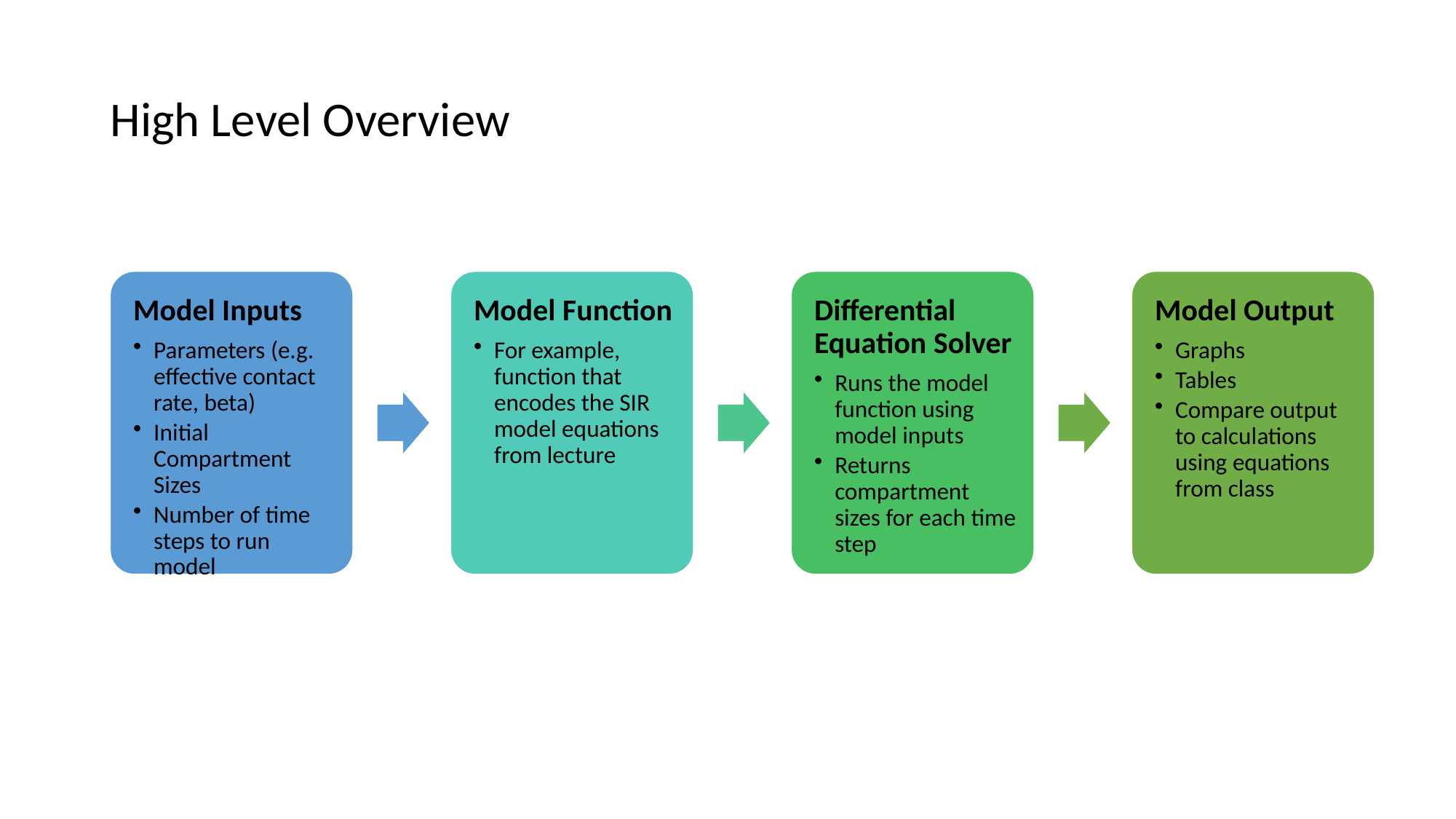

Model Inputs

Model Function

Differential Equation Solver

Model Output
Model Inputs
Parameters (e.g. effective contact rate, beta)
Initial Compartment Sizes
Number of time steps to run model

Model Function
For example, function that encodes the SIR model equations from lecture

Differential Equation Solver
Runs the model function using model inputs
Returns compartment sizes for each time step

Model Output
Graphs
Tables
Compare output to calculations using equations from class
High Level Overview